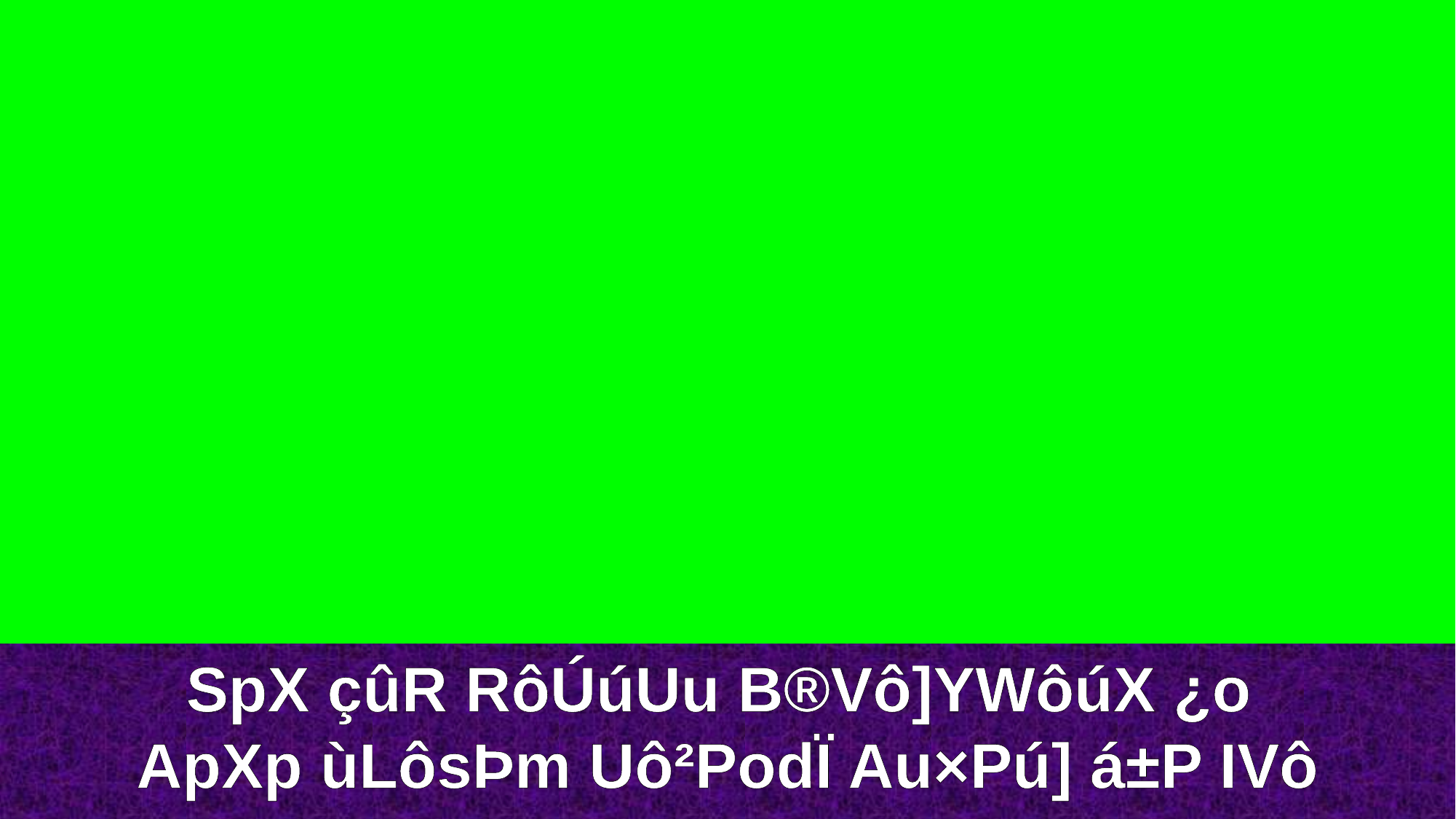

SpX çûR RôÚúUu B®Vô]YWôúX ¿o
ApXp ùLôsÞm Uô²PodÏ Au×Pú] á±P IVô